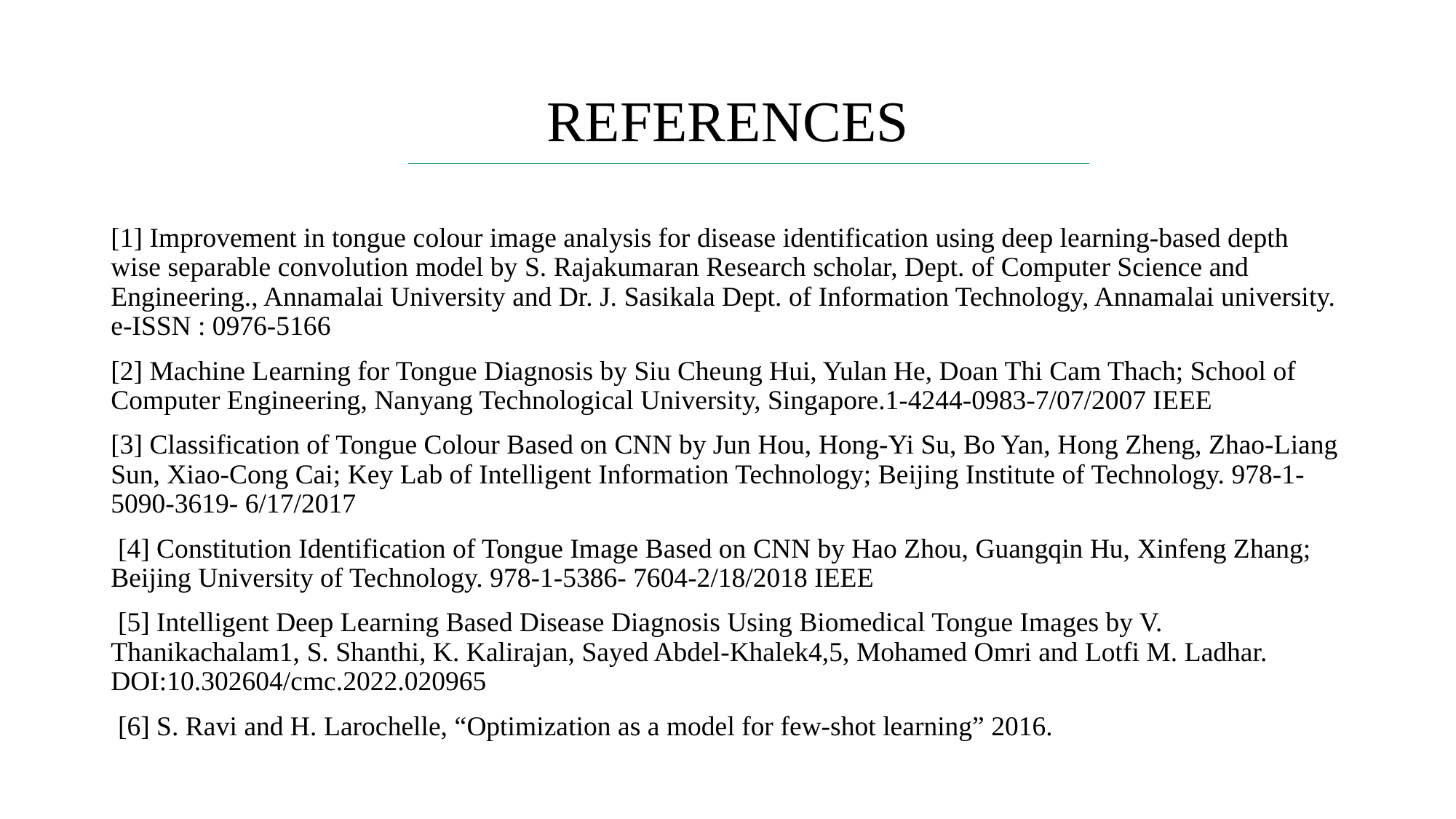

# REFERENCES
[1] Improvement in tongue colour image analysis for disease identification using deep learning-based depth wise separable convolution model by S. Rajakumaran Research scholar, Dept. of Computer Science and Engineering., Annamalai University and Dr. J. Sasikala Dept. of Information Technology, Annamalai university. e-ISSN : 0976-5166
[2] Machine Learning for Tongue Diagnosis by Siu Cheung Hui, Yulan He, Doan Thi Cam Thach; School of Computer Engineering, Nanyang Technological University, Singapore.1-4244-0983-7/07/2007 IEEE
[3] Classification of Tongue Colour Based on CNN by Jun Hou, Hong-Yi Su, Bo Yan, Hong Zheng, Zhao-Liang Sun, Xiao-Cong Cai; Key Lab of Intelligent Information Technology; Beijing Institute of Technology. 978-1-5090-3619- 6/17/2017
 [4] Constitution Identification of Tongue Image Based on CNN by Hao Zhou, Guangqin Hu, Xinfeng Zhang; Beijing University of Technology. 978-1-5386- 7604-2/18/2018 IEEE
 [5] Intelligent Deep Learning Based Disease Diagnosis Using Biomedical Tongue Images by V. Thanikachalam1, S. Shanthi, K. Kalirajan, Sayed Abdel-Khalek4,5, Mohamed Omri and Lotfi M. Ladhar. DOI:10.302604/cmc.2022.020965
 [6] S. Ravi and H. Larochelle, “Optimization as a model for few-shot learning” 2016.